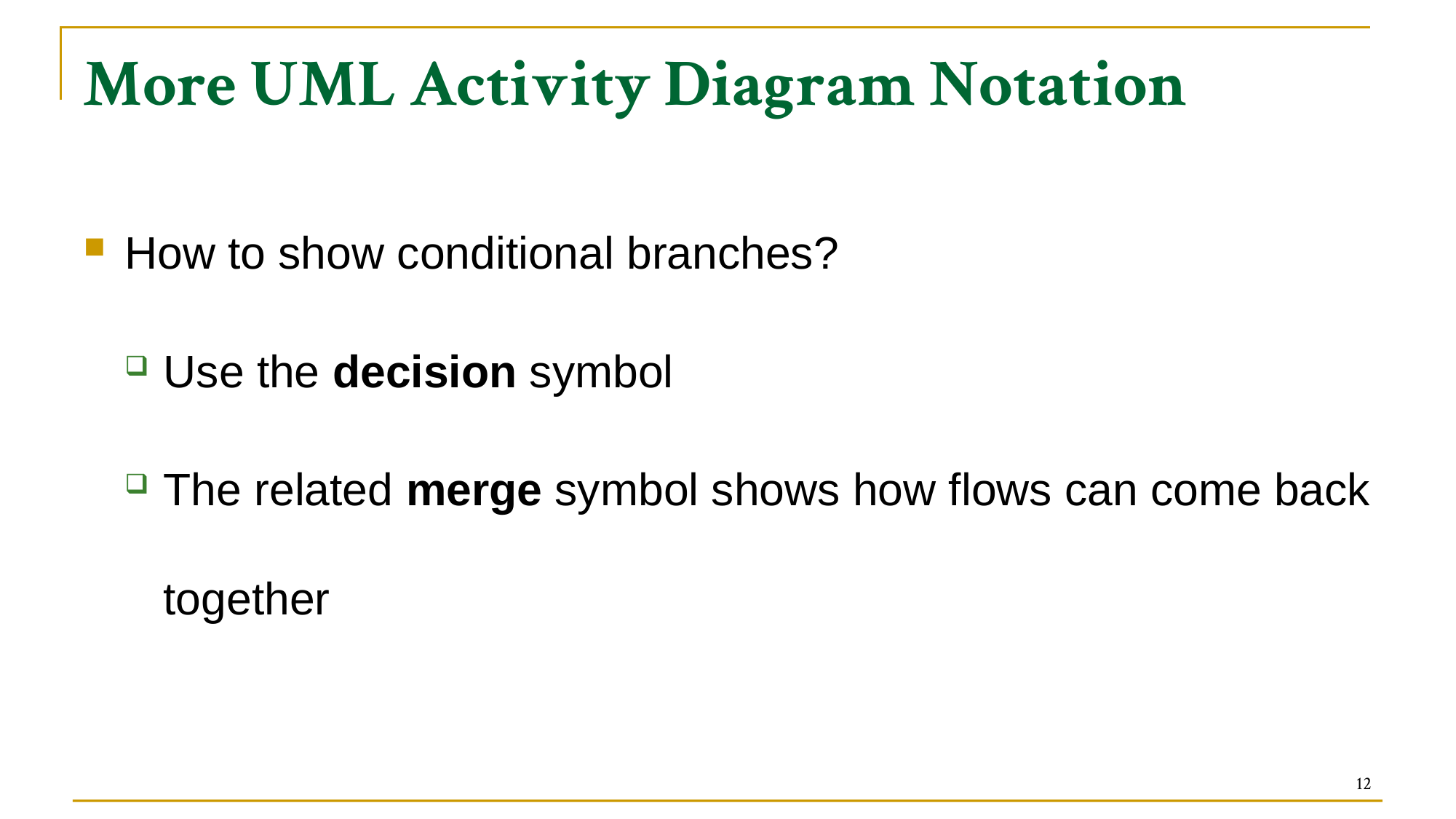

# More UML Activity Diagram Notation
How to show conditional branches?
Use the decision symbol
The related merge symbol shows how flows can come back together
12